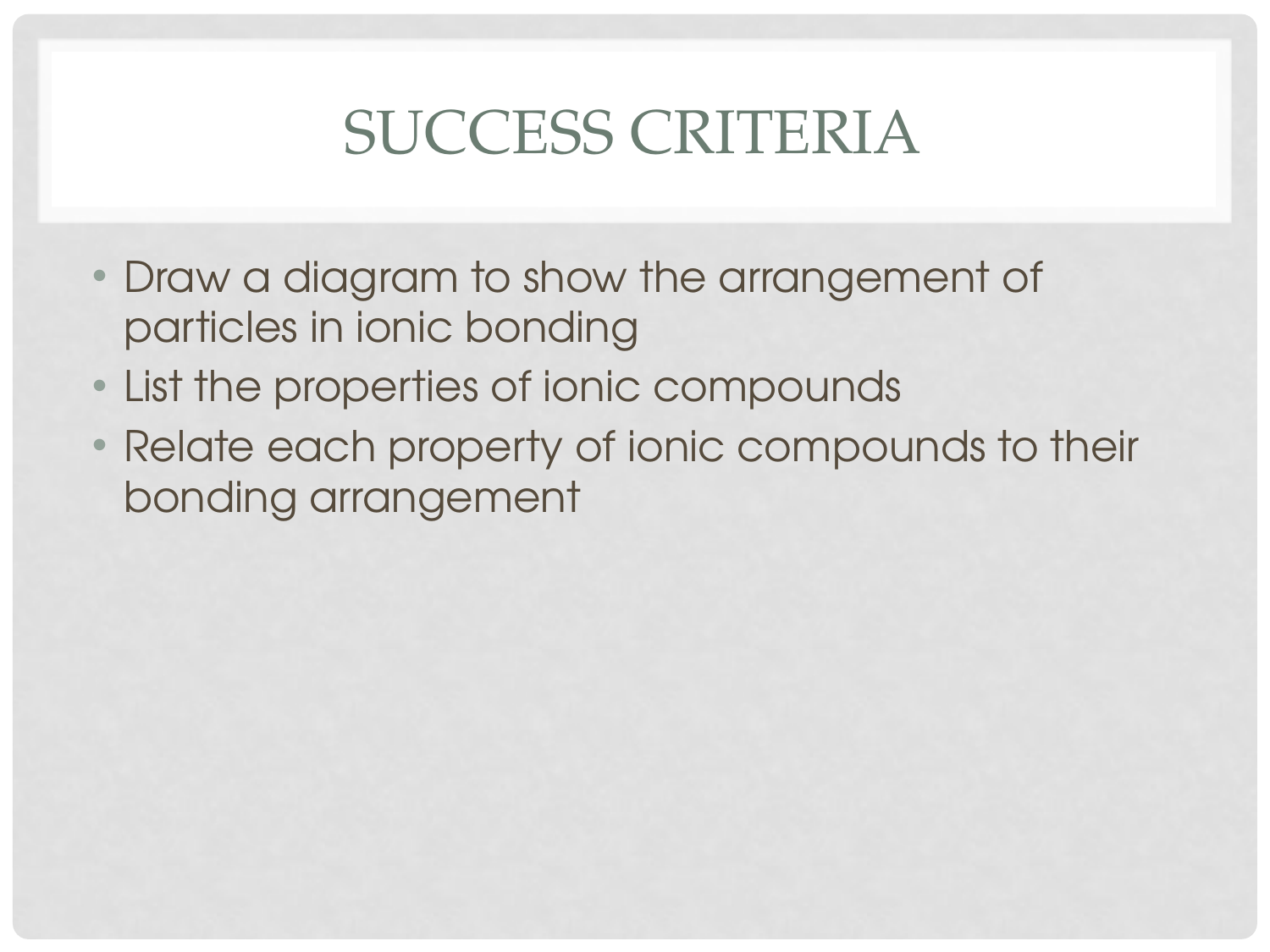

# Success criteria
Draw a diagram to show the arrangement of particles in ionic bonding
List the properties of ionic compounds
Relate each property of ionic compounds to their bonding arrangement